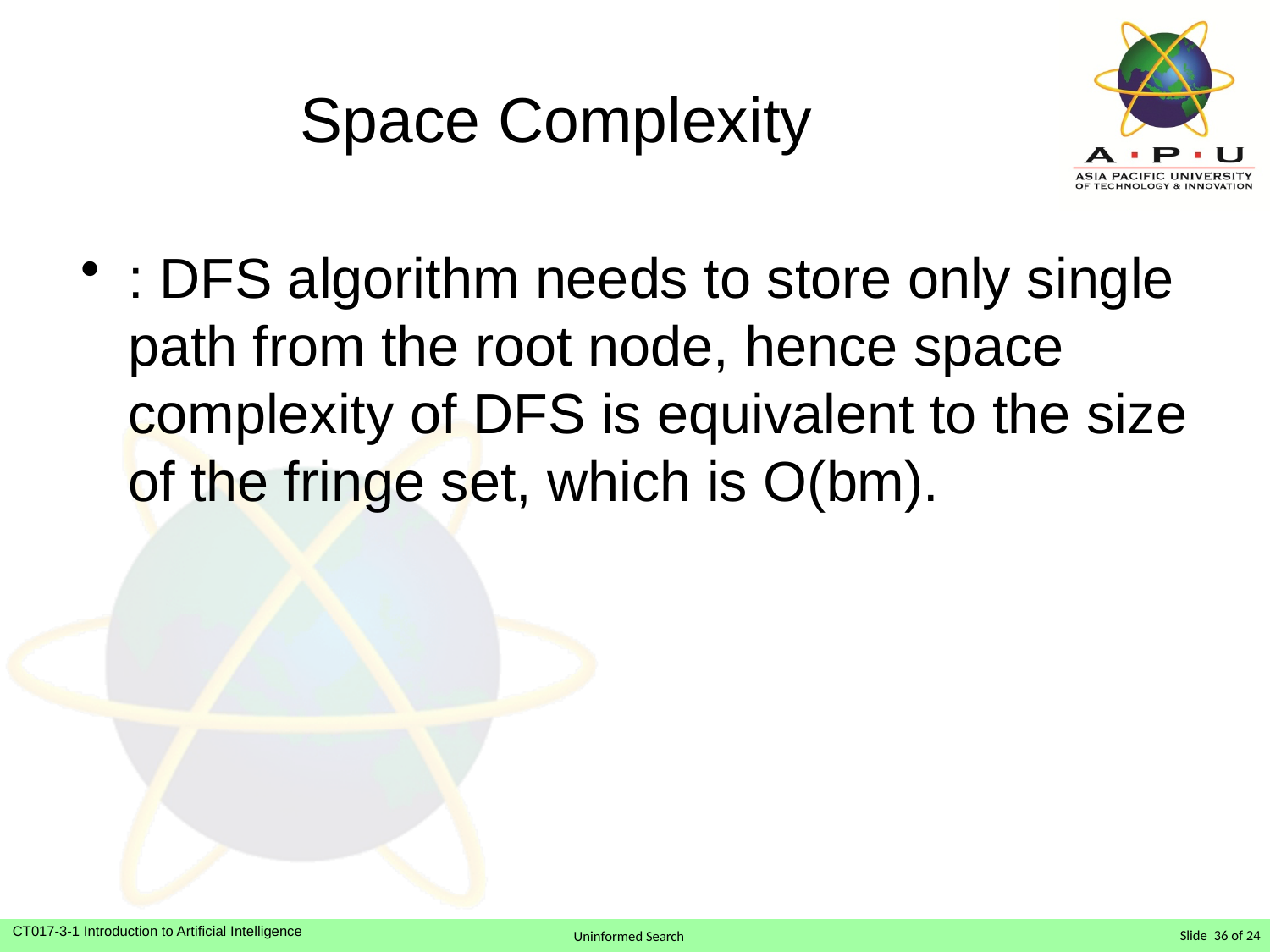

# Space Complexity
: DFS algorithm needs to store only single path from the root node, hence space complexity of DFS is equivalent to the size of the fringe set, which is O(bm).